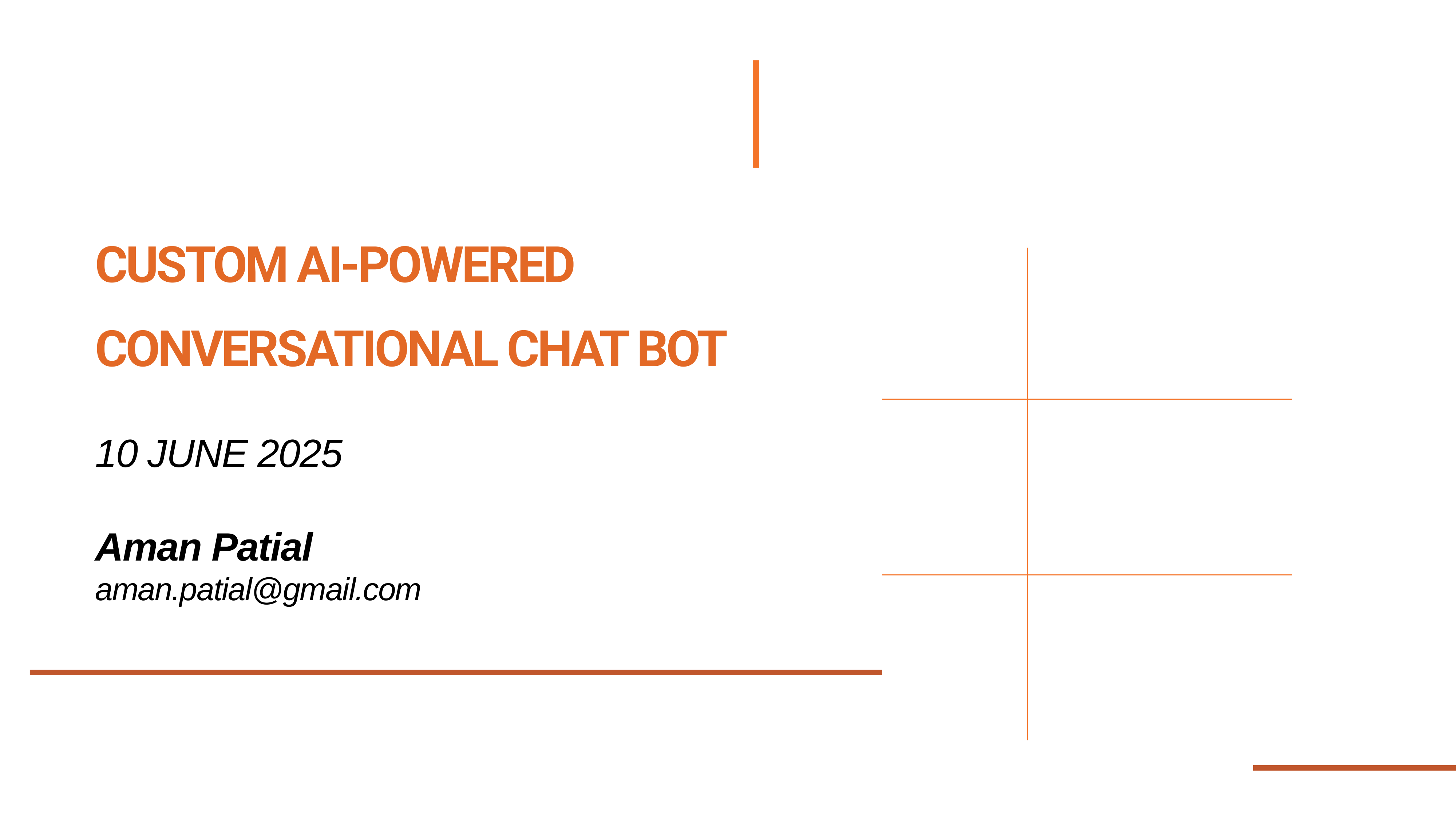

# Custom AI-Powered Conversational Chat BOT
10 JUNE 2025
Aman Patial
aman.patial@gmail.com